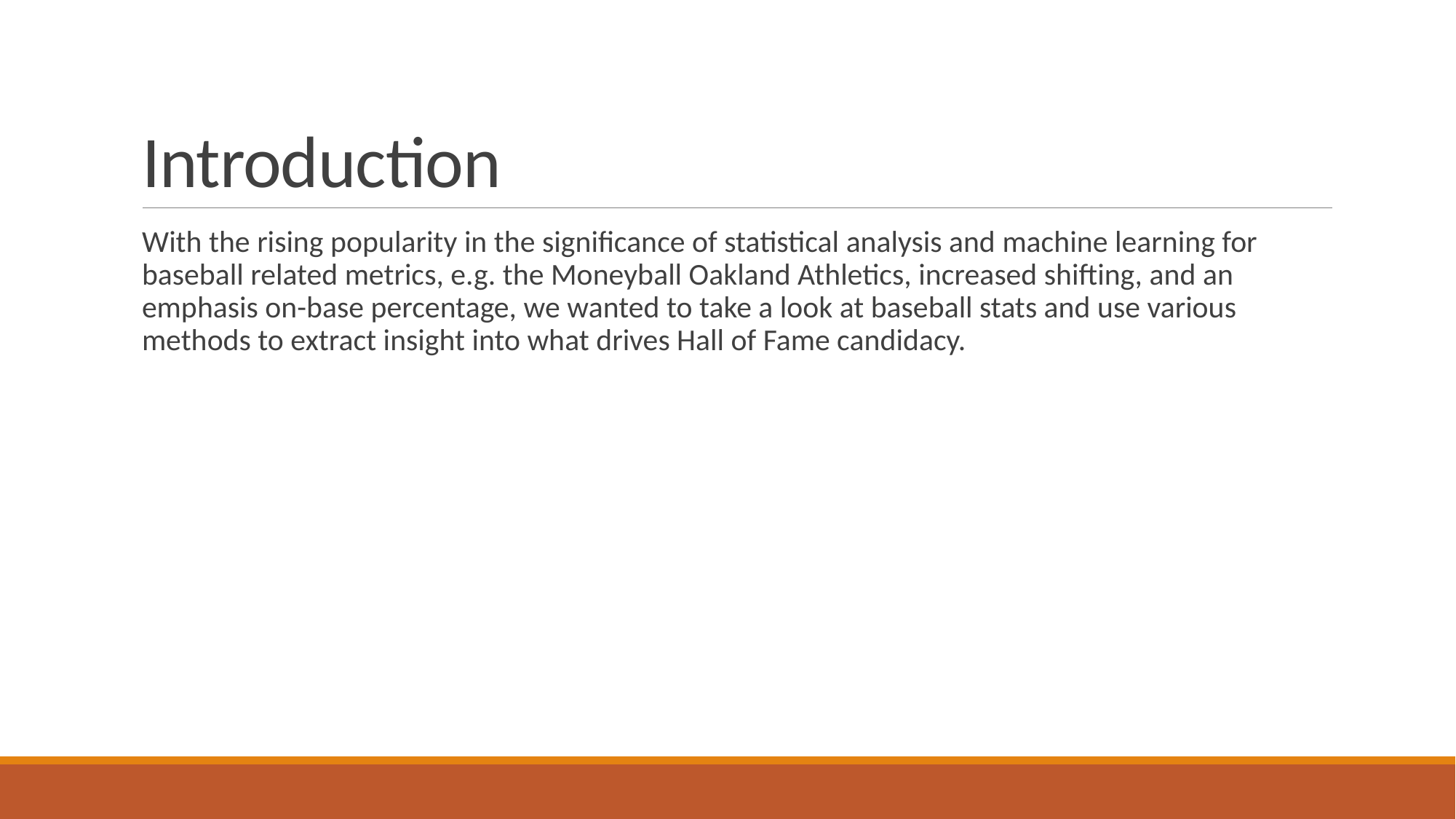

# Introduction
With the rising popularity in the significance of statistical analysis and machine learning for baseball related metrics, e.g. the Moneyball Oakland Athletics, increased shifting, and an emphasis on-base percentage, we wanted to take a look at baseball stats and use various methods to extract insight into what drives Hall of Fame candidacy.